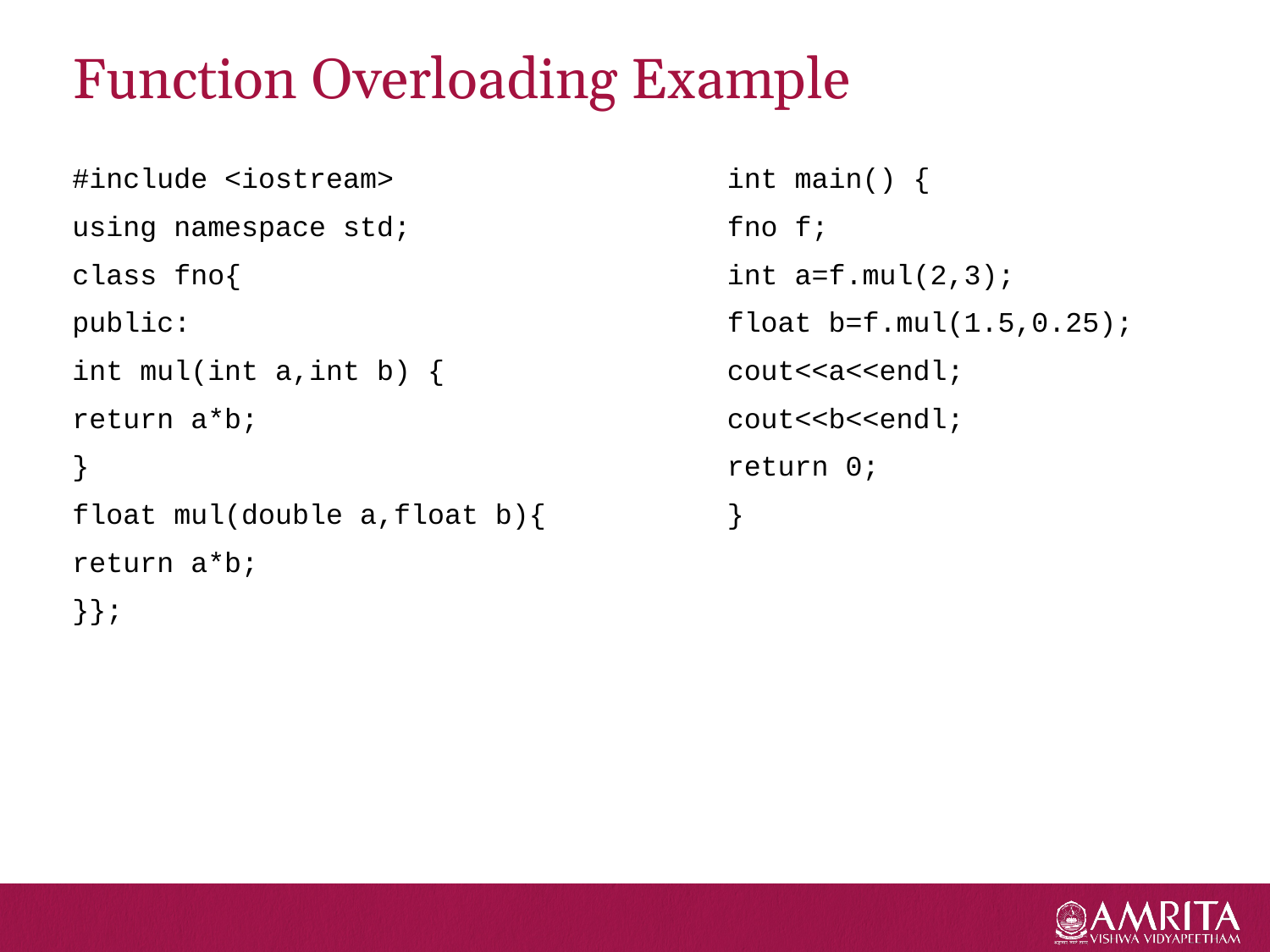

# Function Overloading Example
#include <iostream>
using namespace std;
class fno{
public:
int mul(int a,int b) {
return a*b;
}
float mul(double a,float b){
return a*b;
}};

int main() {
fno f;
int a=f.mul(2,3);
float b=f.mul(1.5,0.25);
cout<<a<<endl;
cout<<b<<endl;
return 0;
}